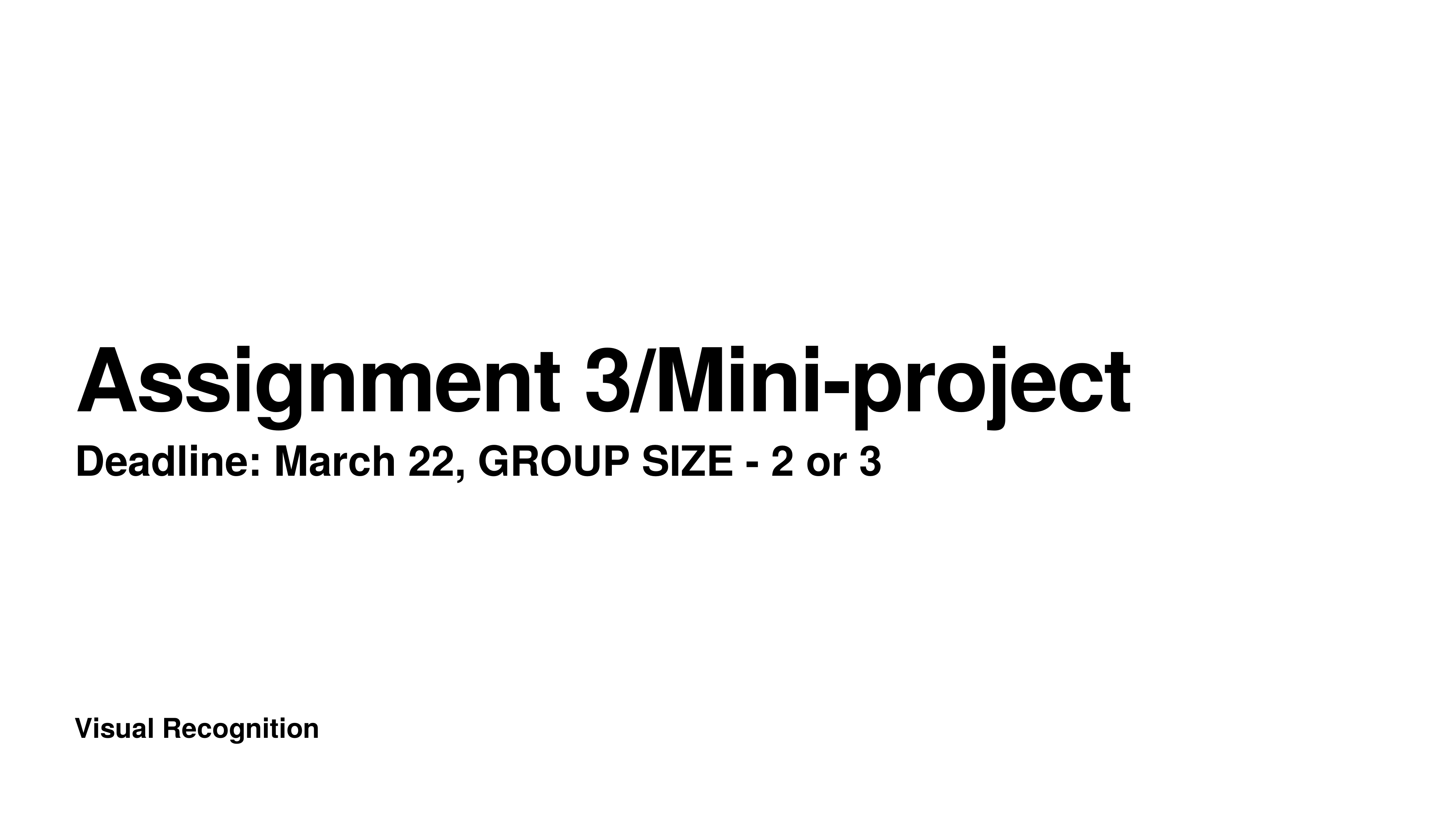

# Assignment 3/Mini-project
Deadline: March 22, GROUP SIZE - 2 or 3
Visual Recognition